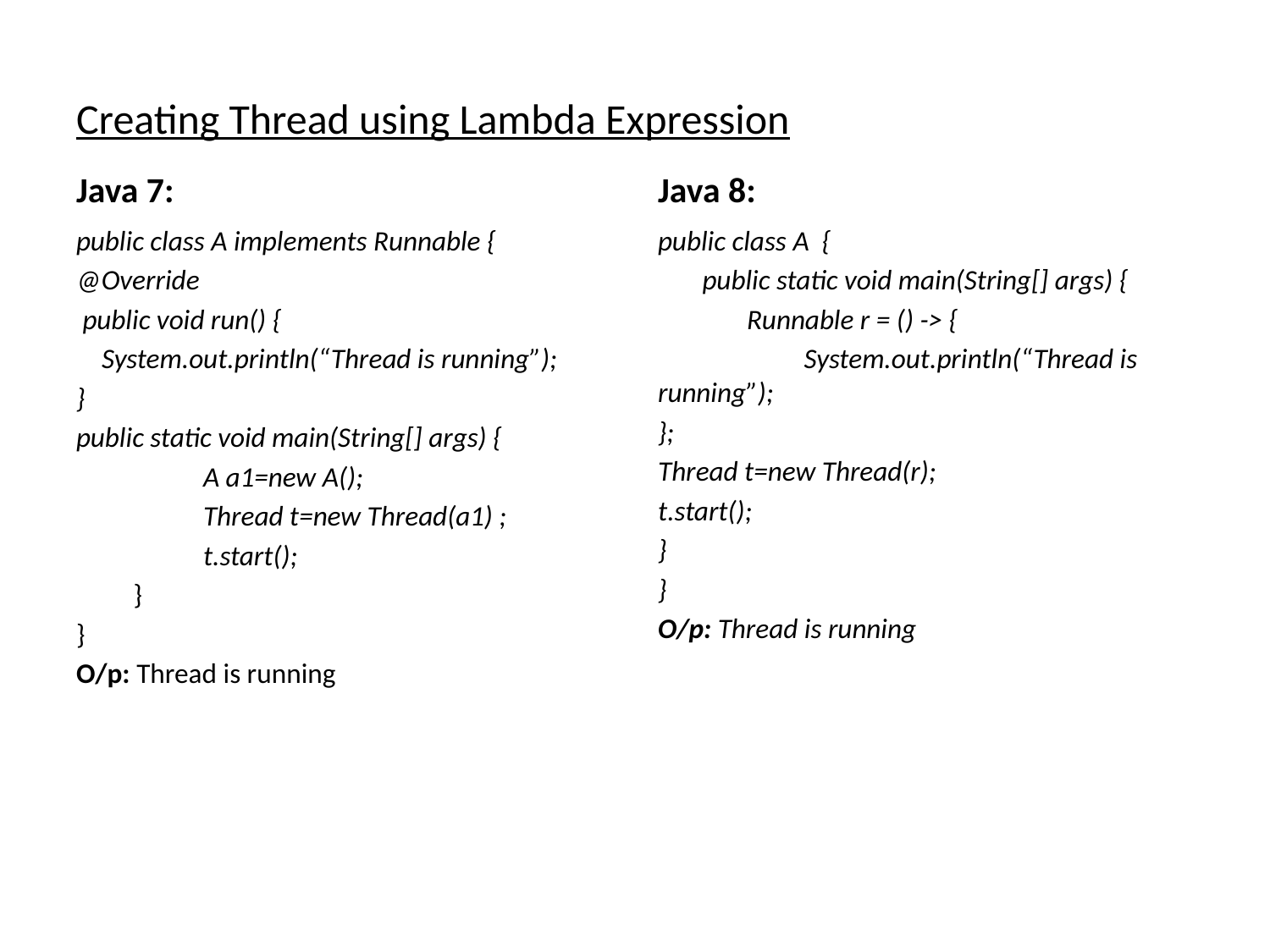

# Creating Thread using Lambda Expression
Java 7:
Java 8:
public class A implements Runnable {
@Override
 public void run() {
    System.out.println(“Thread is running”);
}
public static void main(String[] args) {
                    A a1=new A();
                    Thread t=new Thread(a1) ;
                    t.start();
         }
}
O/p: Thread is running

public class A  {
       public static void main(String[] args) {
              Runnable r = () -> {
                       System.out.println(“Thread is running”);
};
Thread t=new Thread(r);
t.start();
}
}
O/p: Thread is running